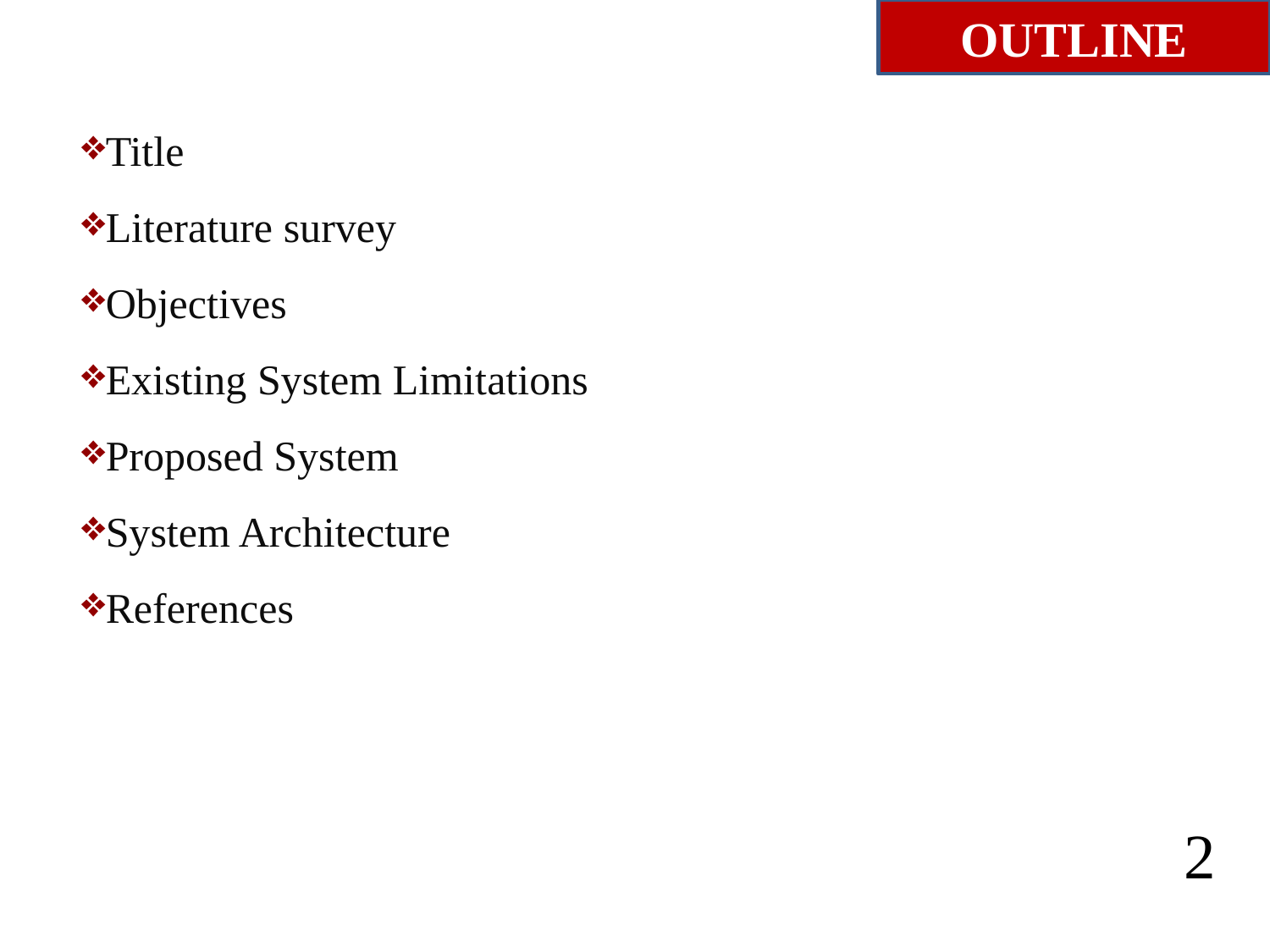

OUTLINE
Title
Literature survey
Objectives
Existing System Limitations
Proposed System
System Architecture
References
2